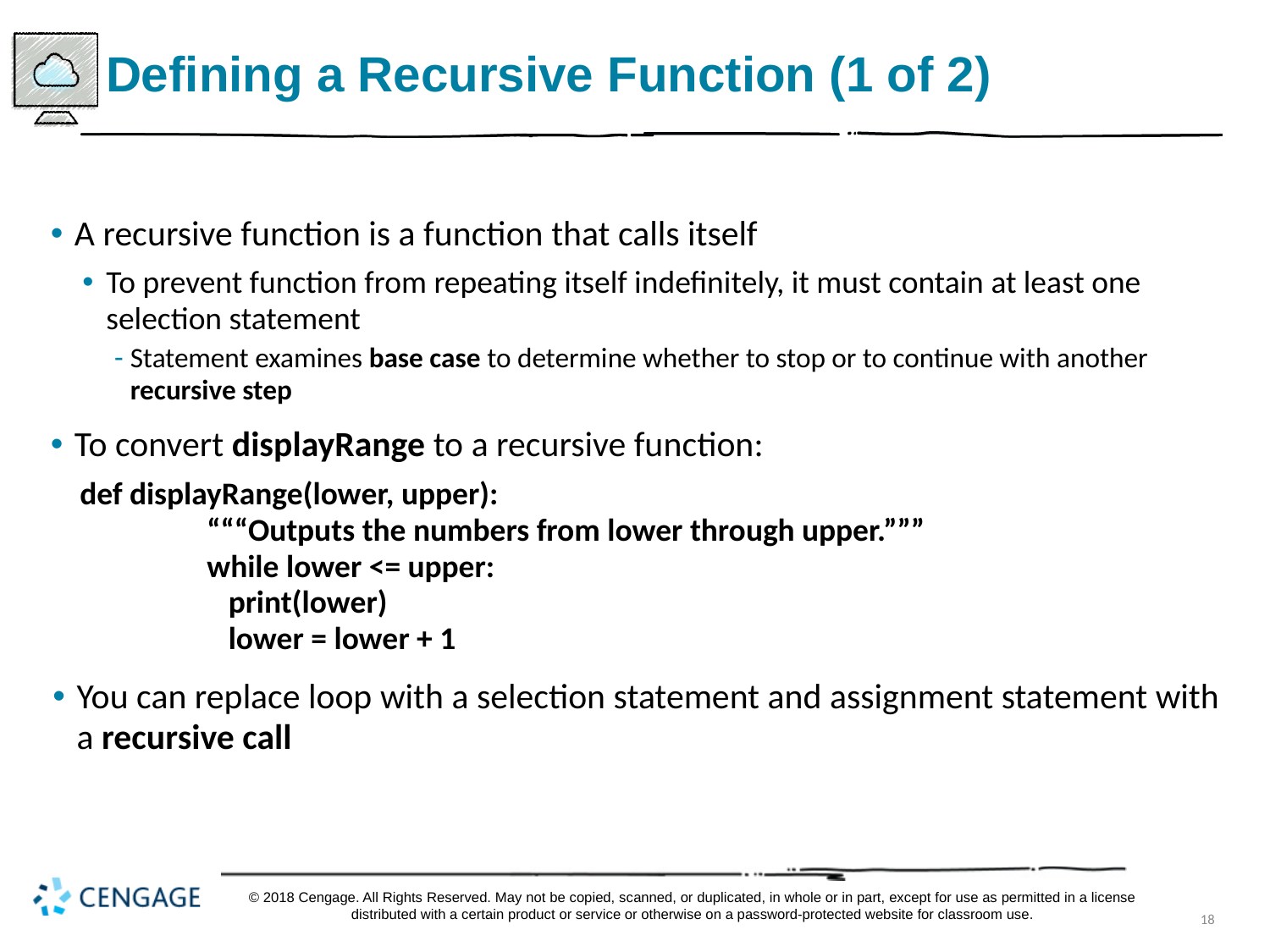

# Defining a Recursive Function (1 of 2)
A recursive function is a function that calls itself
To prevent function from repeating itself indefinitely, it must contain at least one selection statement
Statement examines base case to determine whether to stop or to continue with another recursive step
To convert displayRange to a recursive function:
def displayRange(lower, upper):
	“““Outputs the numbers from lower through upper.”””
	while lower <= upper:
	   print(lower)
	   lower = lower + 1
You can replace loop with a selection statement and assignment statement with a recursive call
© 2018 Cengage. All Rights Reserved. May not be copied, scanned, or duplicated, in whole or in part, except for use as permitted in a license distributed with a certain product or service or otherwise on a password-protected website for classroom use.